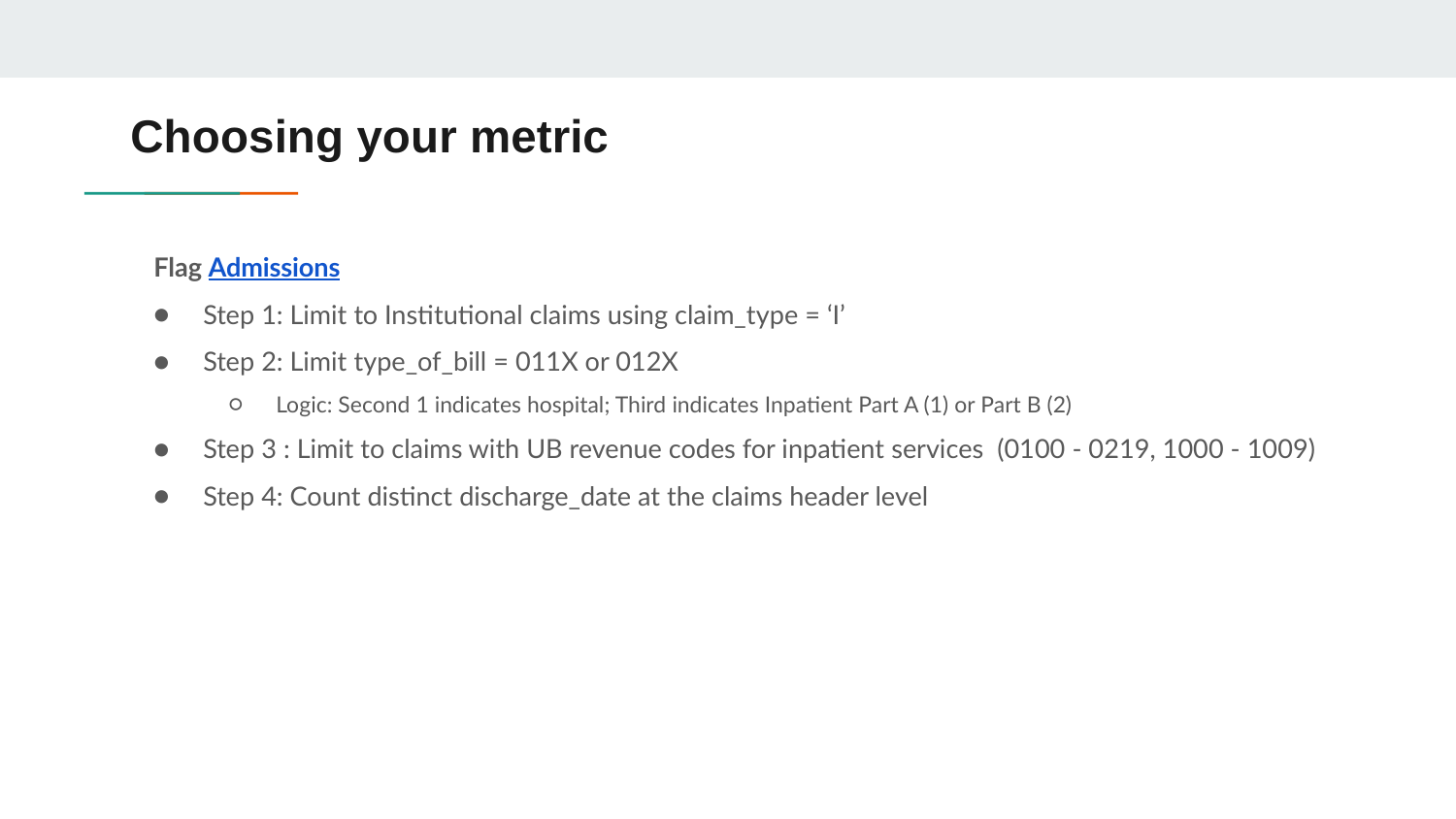

# Choosing your metric
Flag Admissions
Step 1: Limit to Institutional claims using claim_type = ‘I’
Step 2: Limit type_of_bill = 011X or 012X
Logic: Second 1 indicates hospital; Third indicates Inpatient Part A (1) or Part B (2)
Step 3 : Limit to claims with UB revenue codes for inpatient services  (0100 - 0219, 1000 - 1009)
Step 4: Count distinct discharge_date at the claims header level